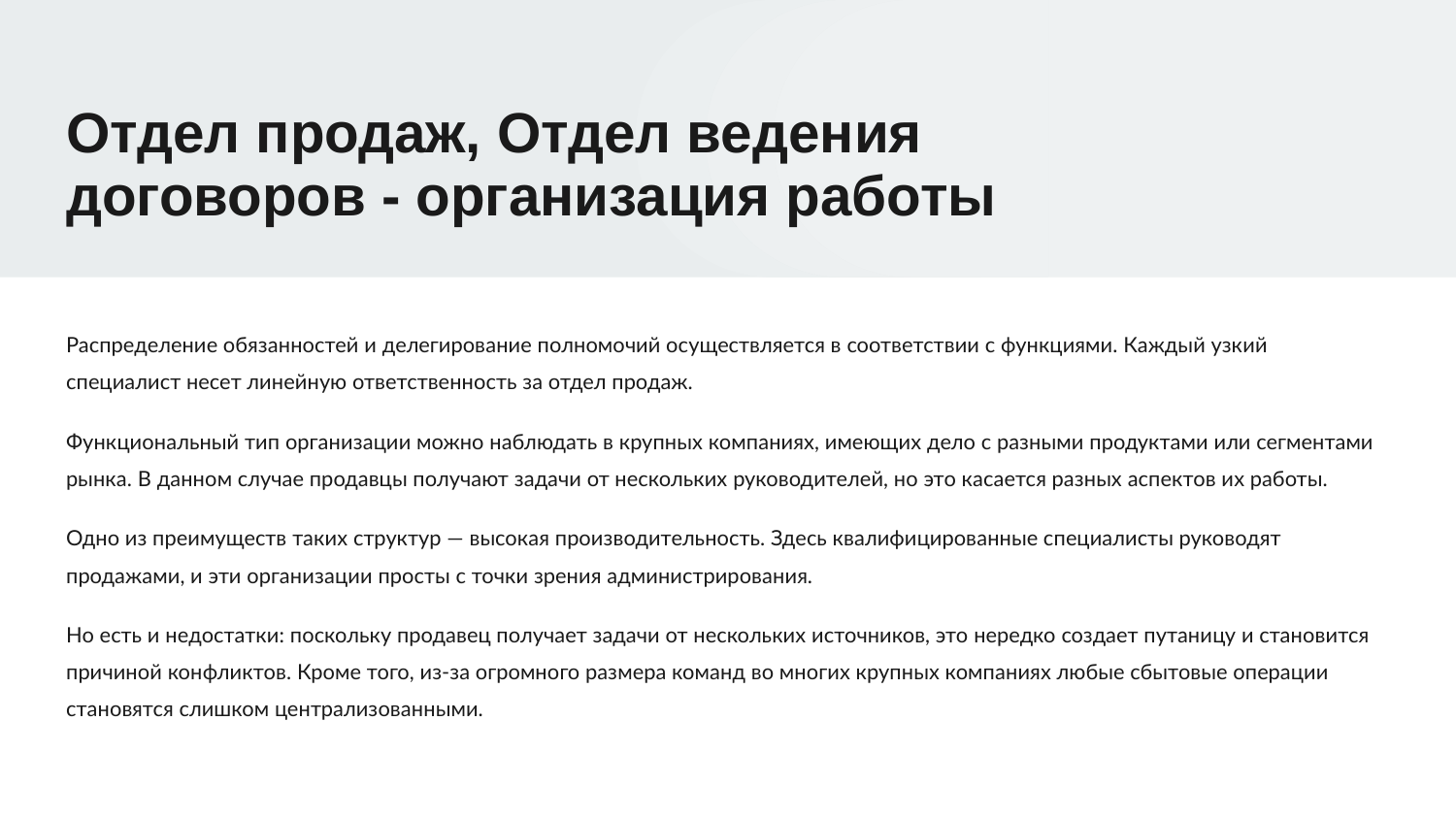

# Отдел продаж, Отдел ведения договоров - организация работы
Распределение обязанностей и делегирование полномочий осуществляется в соответствии с функциями. Каждый узкий специалист несет линейную ответственность за отдел продаж.
Функциональный тип организации можно наблюдать в крупных компаниях, имеющих дело с разными продуктами или сегментами рынка. В данном случае продавцы получают задачи от нескольких руководителей, но это касается разных аспектов их работы.
Одно из преимуществ таких структур — высокая производительность. Здесь квалифицированные специалисты руководят продажами, и эти организации просты с точки зрения администрирования.
Но есть и недостатки: поскольку продавец получает задачи от нескольких источников, это нередко создает путаницу и становится причиной конфликтов. Кроме того, из-за огромного размера команд во многих крупных компаниях любые сбытовые операции становятся слишком централизованными.